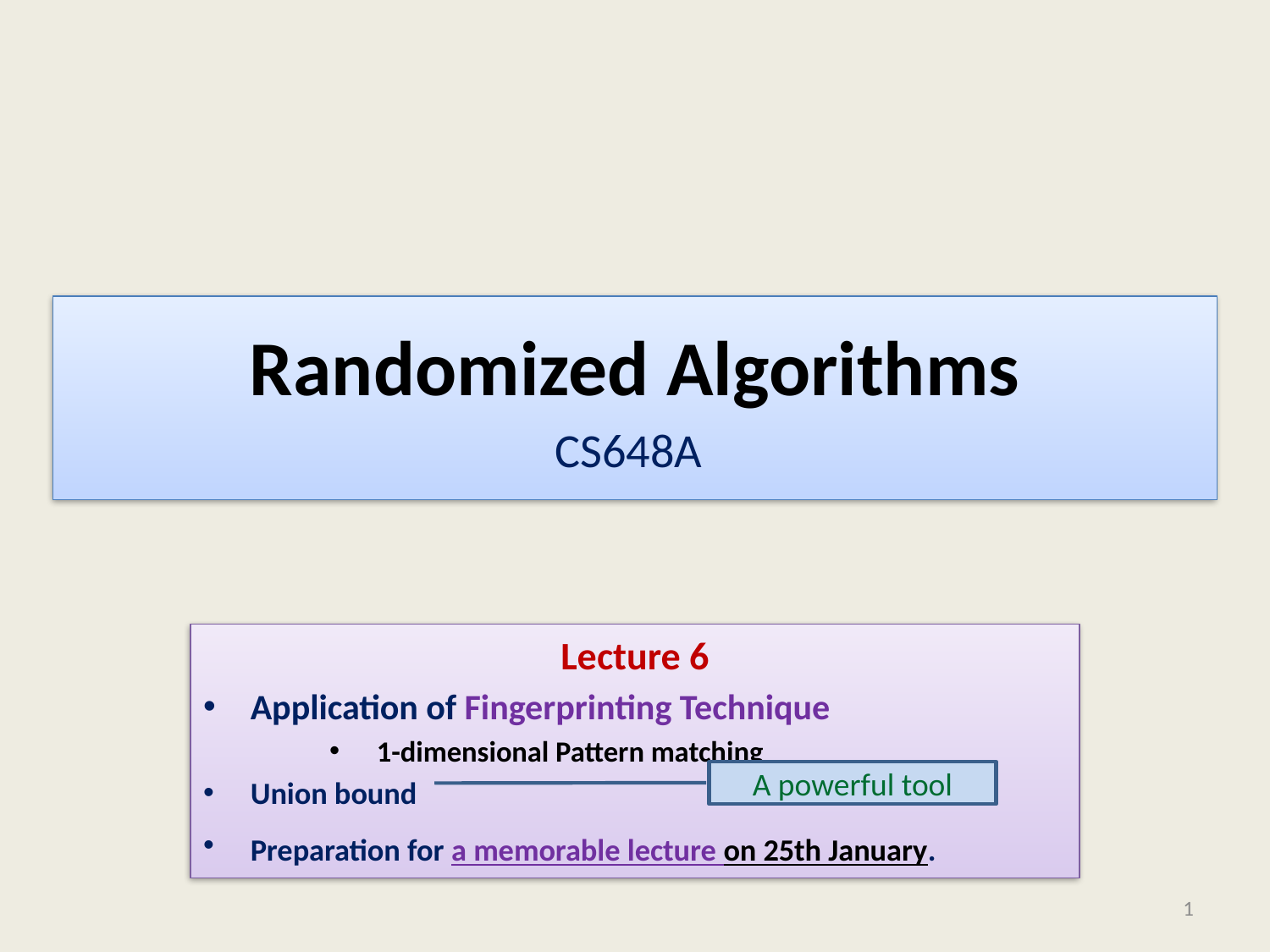

# Randomized Algorithms CS648A
Lecture 6
Application of Fingerprinting Technique
1-dimensional Pattern matching
Union bound
Preparation for a memorable lecture on 25th January.
A powerful tool
1